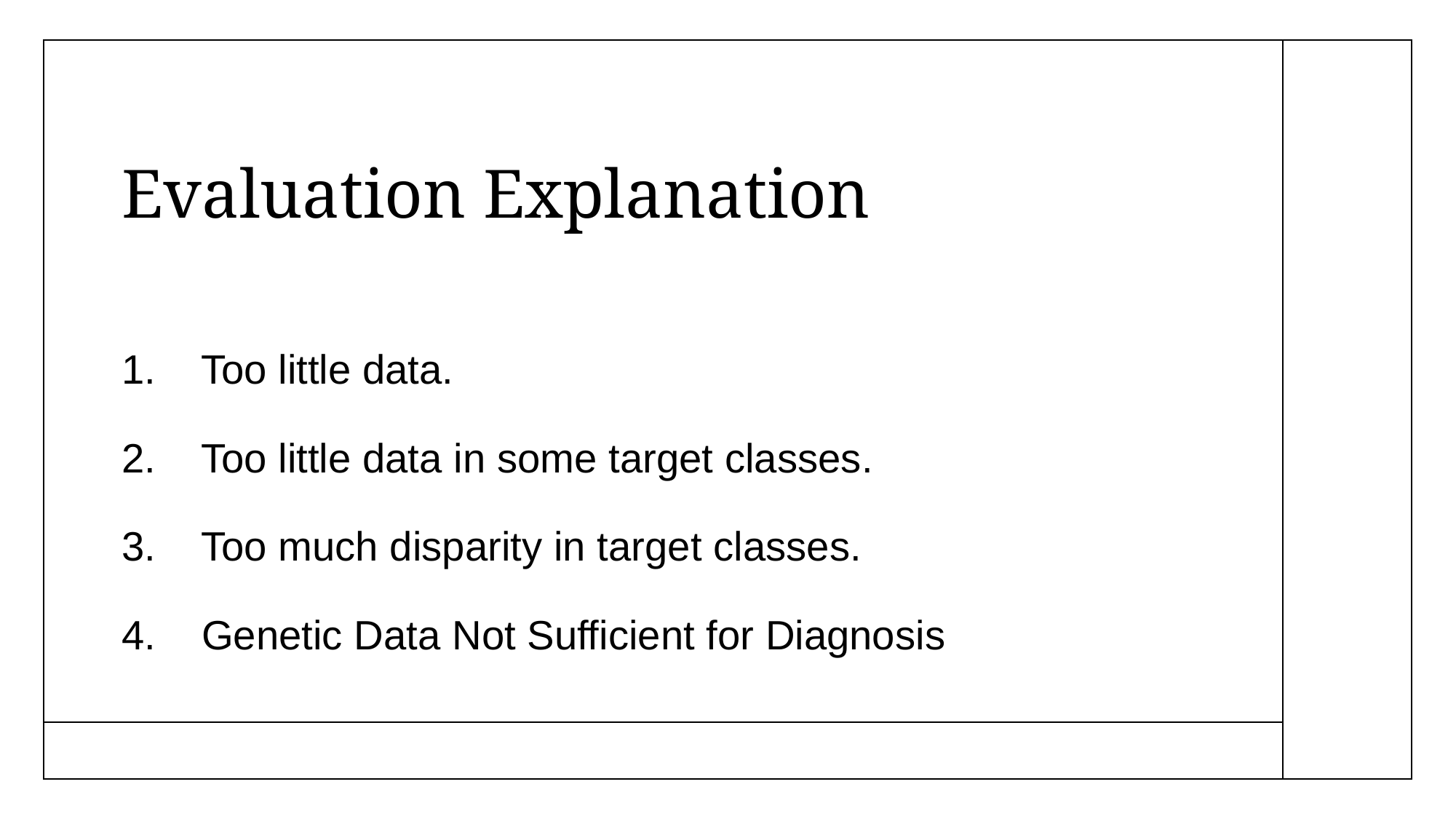

# Evaluation Explanation 1.    Too little data. 2.    Too little data in some target classes. 3.    Too much disparity in target classes. 4.    Genetic Data Not Sufficient for Diagnosis